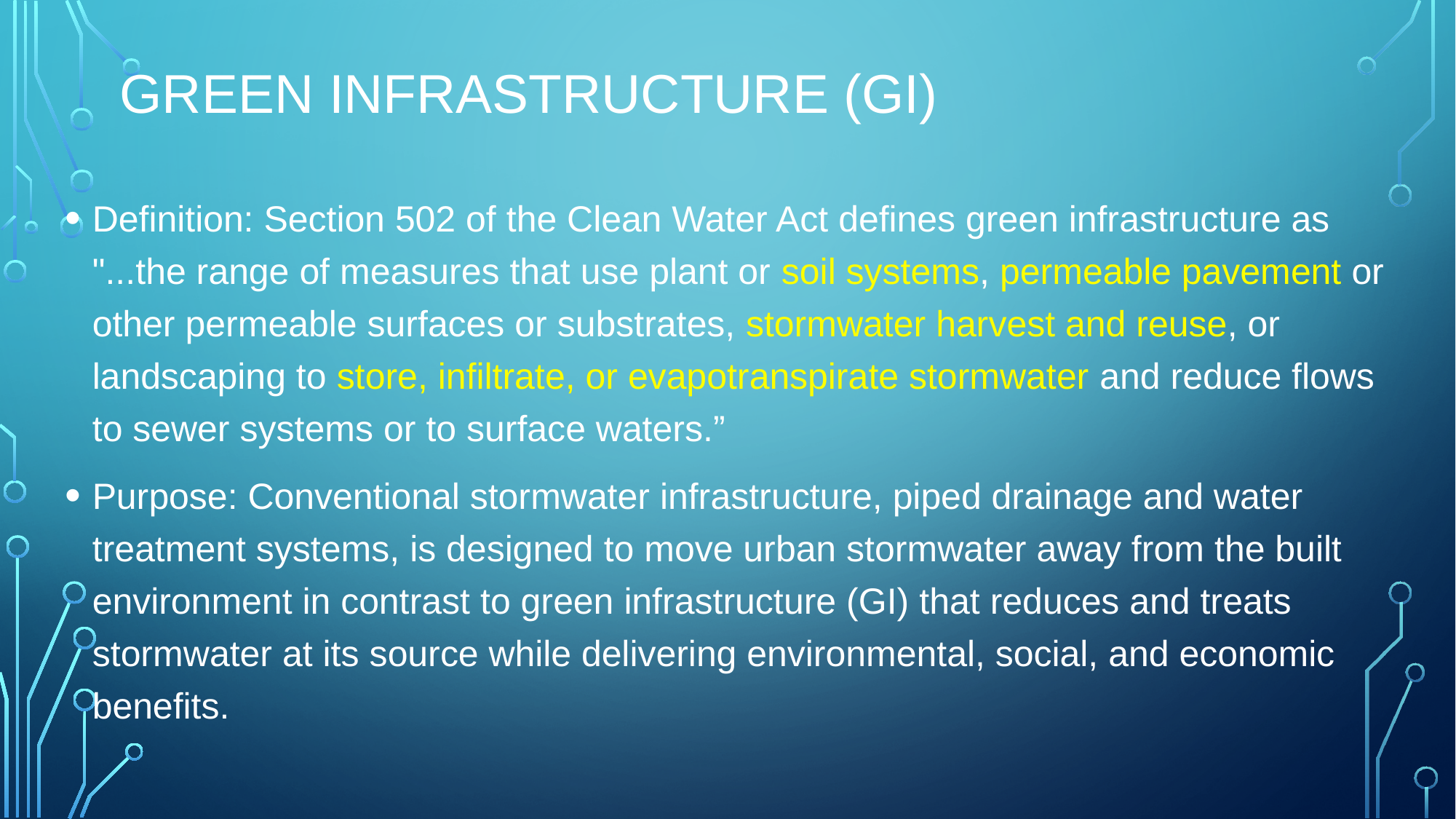

# Green infrastructure (GI)
Definition: Section 502 of the Clean Water Act defines green infrastructure as "...the range of measures that use plant or soil systems, permeable pavement or other permeable surfaces or substrates, stormwater harvest and reuse, or landscaping to store, infiltrate, or evapotranspirate stormwater and reduce flows to sewer systems or to surface waters.”
Purpose: Conventional stormwater infrastructure, piped drainage and water treatment systems, is designed to move urban stormwater away from the built environment in contrast to green infrastructure (GI) that reduces and treats stormwater at its source while delivering environmental, social, and economic benefits.